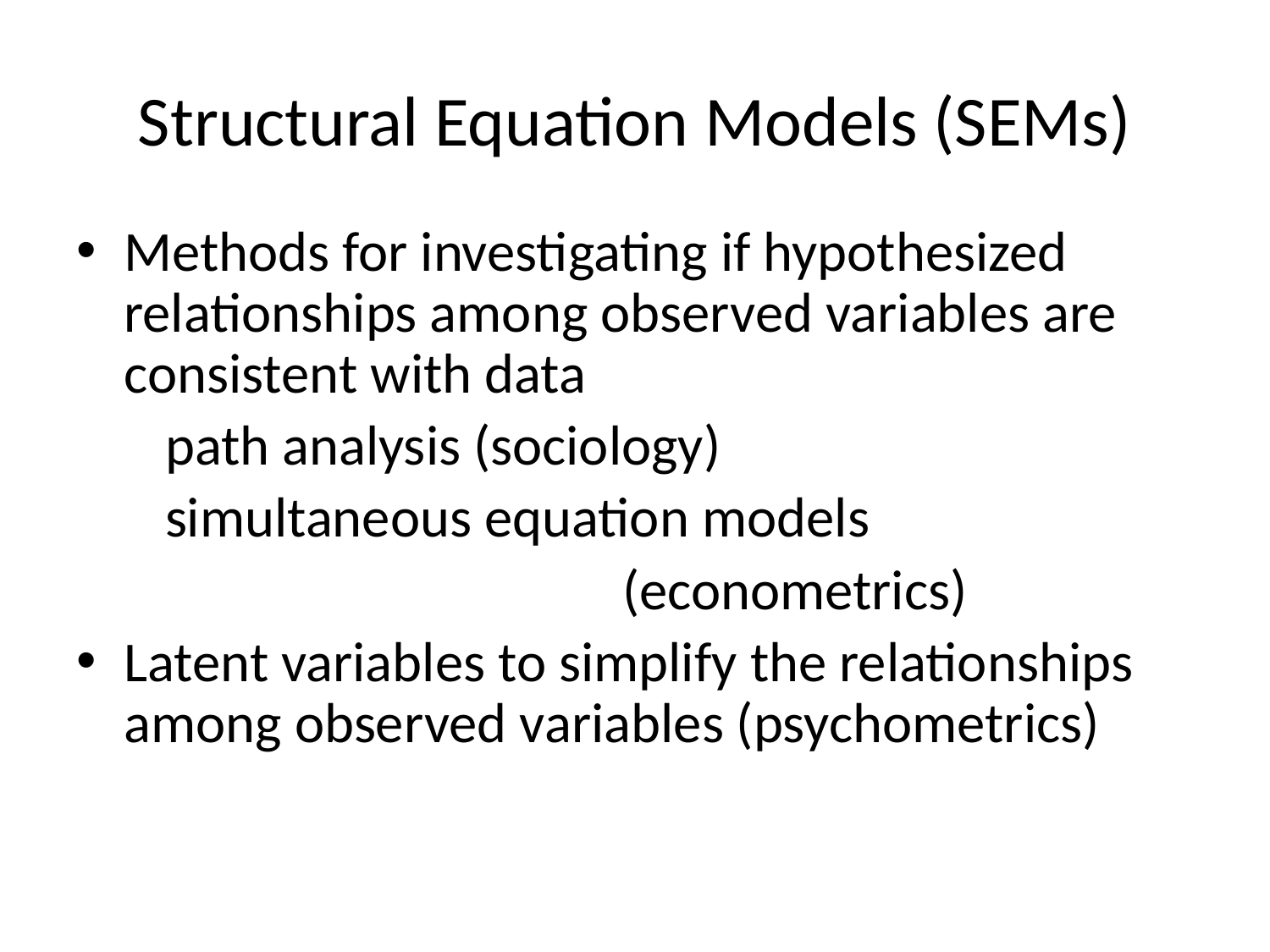

# Structural Equation Models (SEMs)
Methods for investigating if hypothesized relationships among observed variables are consistent with data
       path analysis (sociology)
       simultaneous equation models
                                           (econometrics)
Latent variables to simplify the relationships among observed variables (psychometrics)